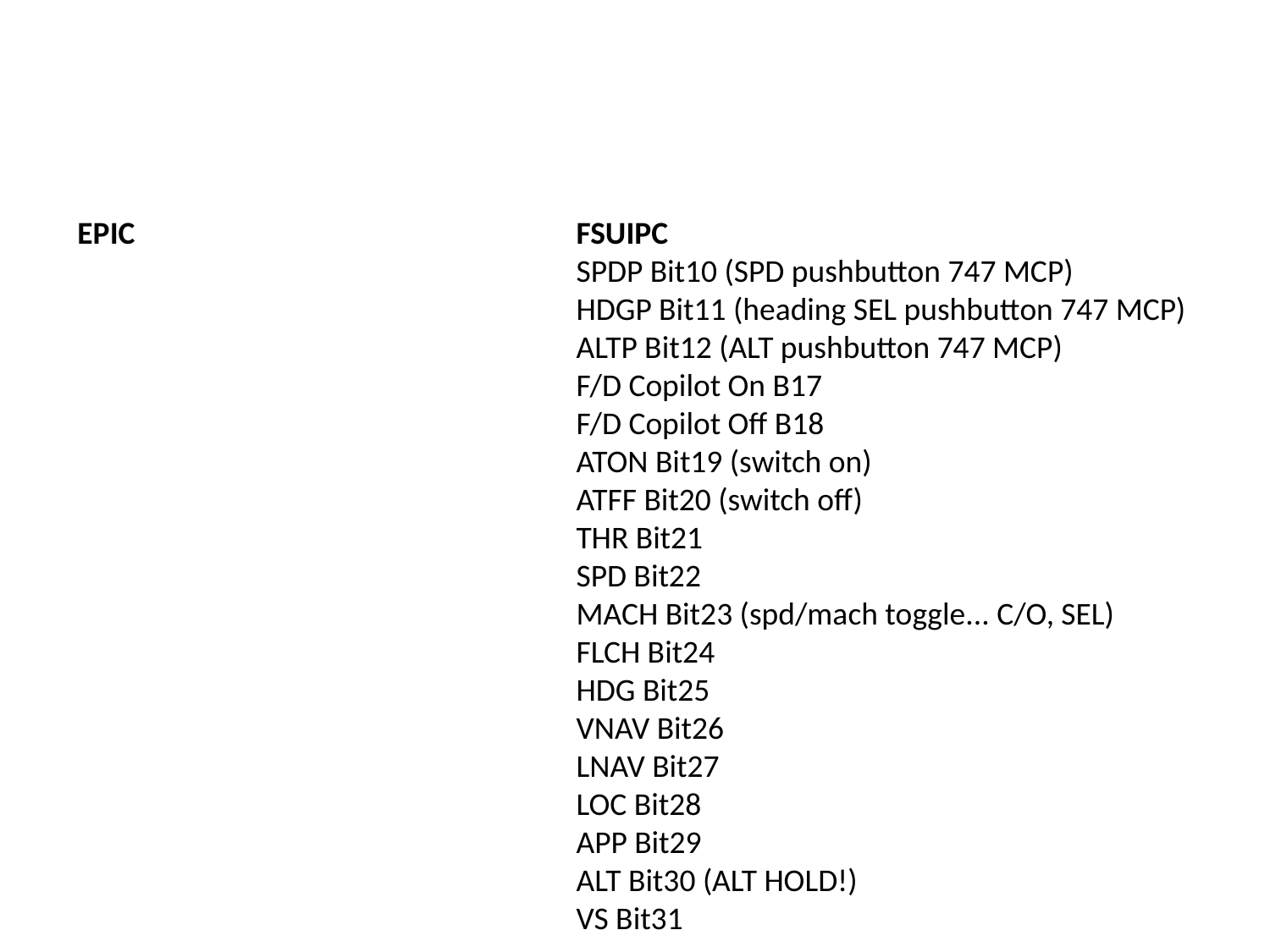

#
EPIC

FSUIPC
SPDP Bit10 (SPD pushbutton 747 MCP)
HDGP Bit11 (heading SEL pushbutton 747 MCP)
ALTP Bit12 (ALT pushbutton 747 MCP)
F/D Copilot On B17
F/D Copilot Off B18
ATON Bit19 (switch on)
ATFF Bit20 (switch off)
THR Bit21
SPD Bit22
MACH Bit23 (spd/mach toggle... C/O, SEL)
FLCH Bit24
HDG Bit25
VNAV Bit26
LNAV Bit27
LOC Bit28
APP Bit29
ALT Bit30 (ALT HOLD!)
VS Bit31